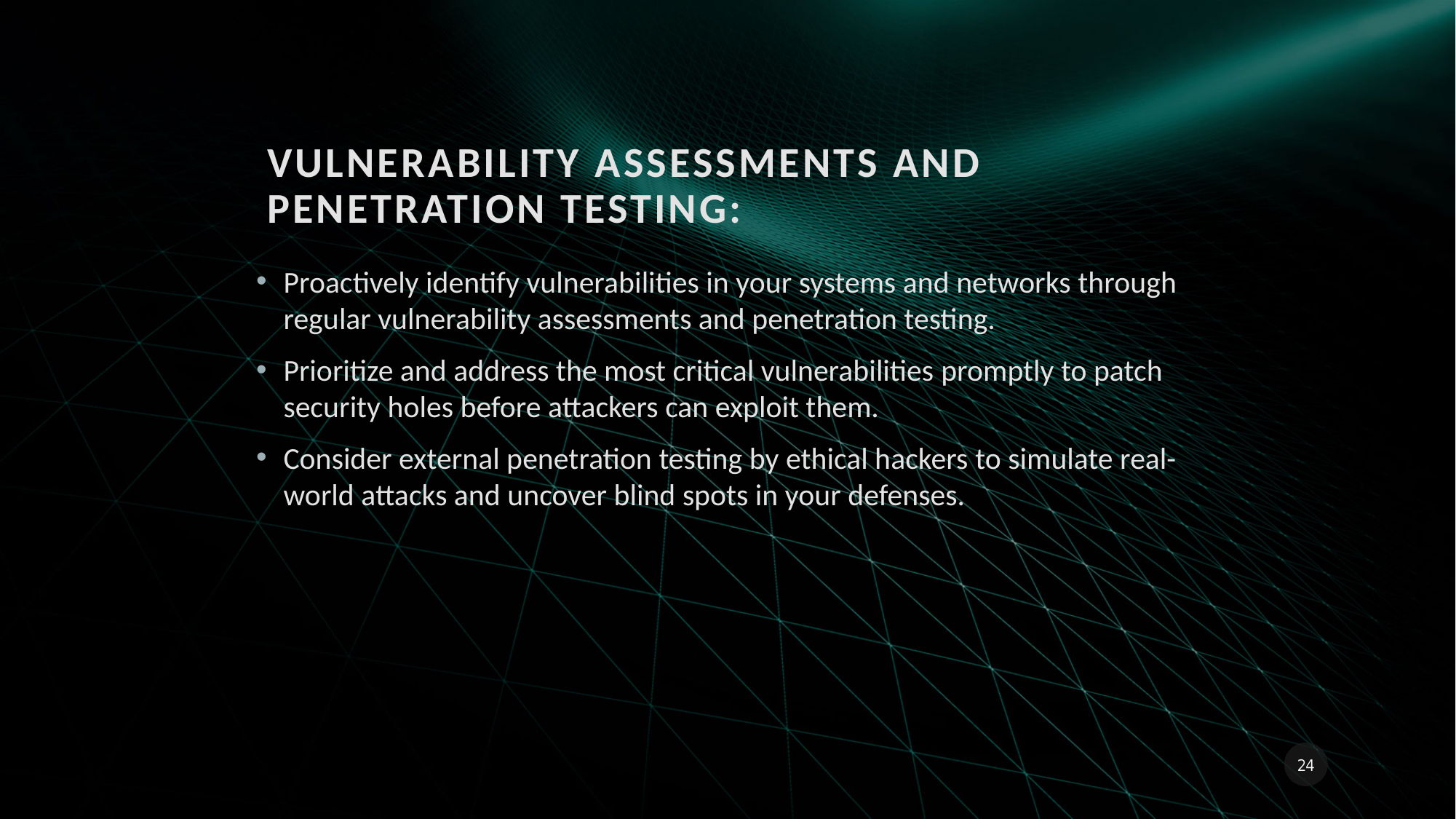

# Vulnerability Assessments and Penetration Testing:
Proactively identify vulnerabilities in your systems and networks through regular vulnerability assessments and penetration testing.
Prioritize and address the most critical vulnerabilities promptly to patch security holes before attackers can exploit them.
Consider external penetration testing by ethical hackers to simulate real-world attacks and uncover blind spots in your defenses.
24